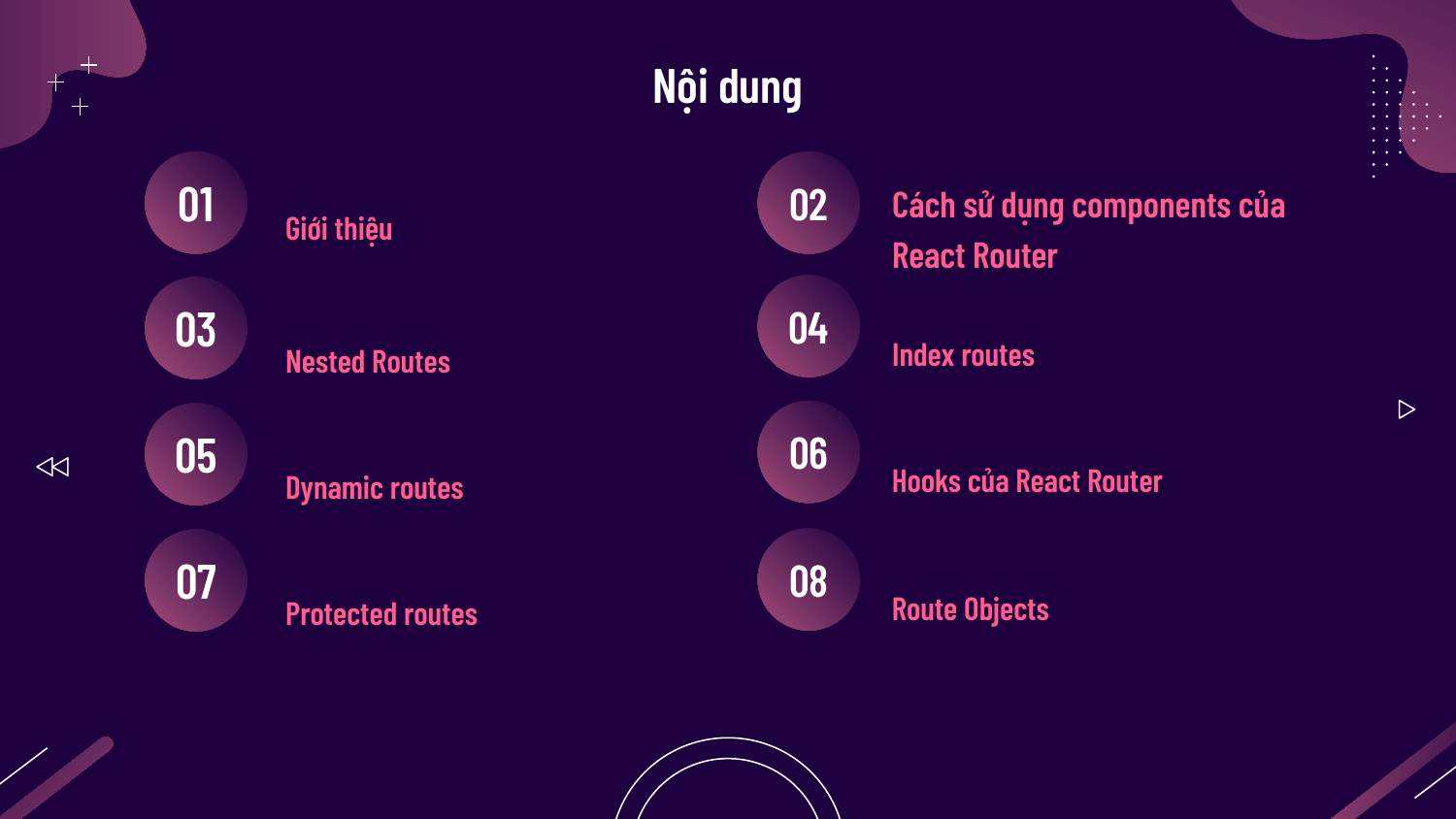

# Nội dung
01
02
Giới thiệu
Cách sử dụng components của React Router
04
03
Index routes
Nested Routes
06
Hooks của React Router
05
Dynamic routes
08
07
Route Objects
Protected routes